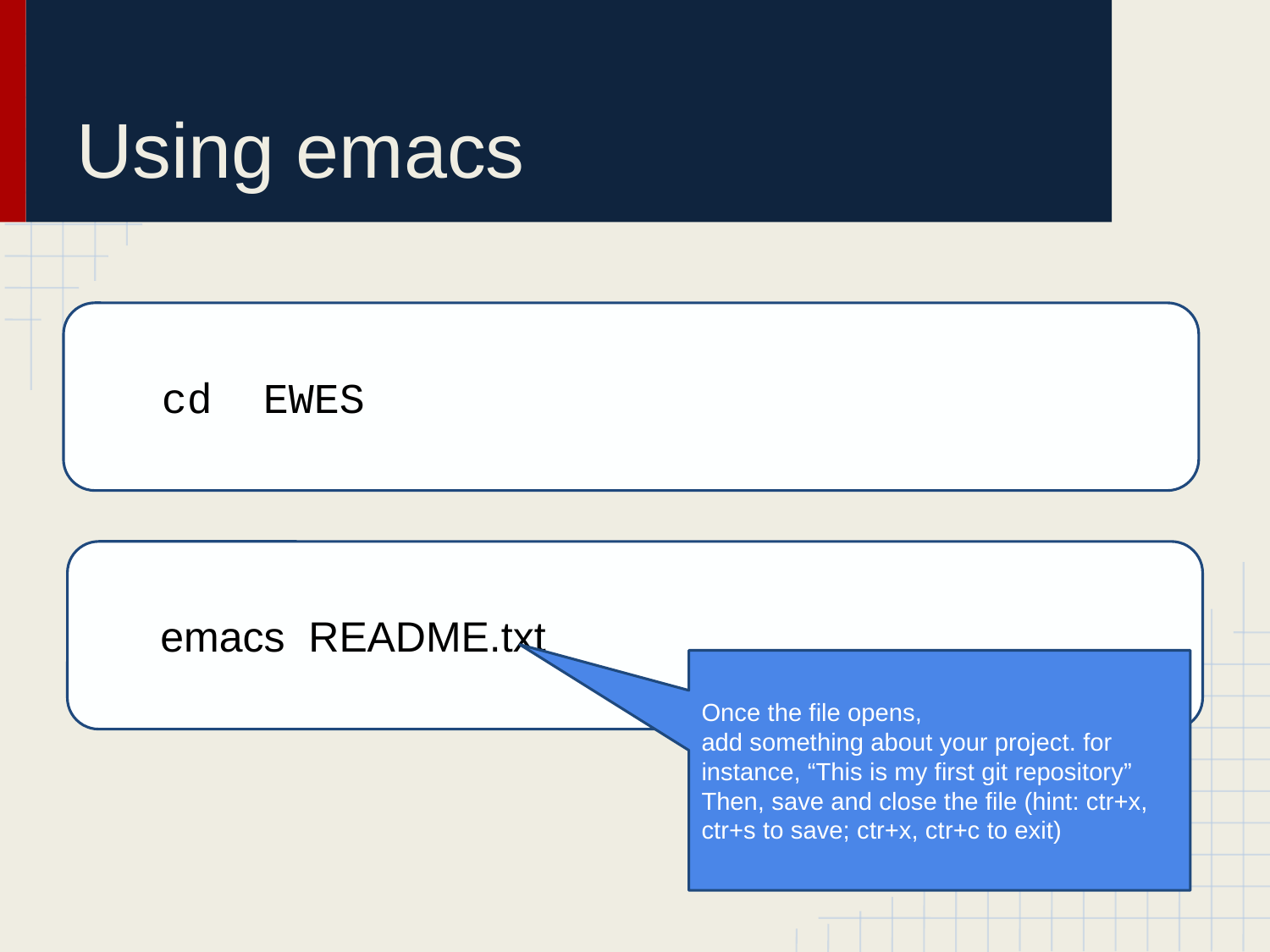

# Using emacs
   cd  EWES
      emacs  README.txt
Once the file opens,
add something about your project. for instance, “This is my first git repository”
Then, save and close the file (hint: ctr+x, ctr+s to save; ctr+x, ctr+c to exit)